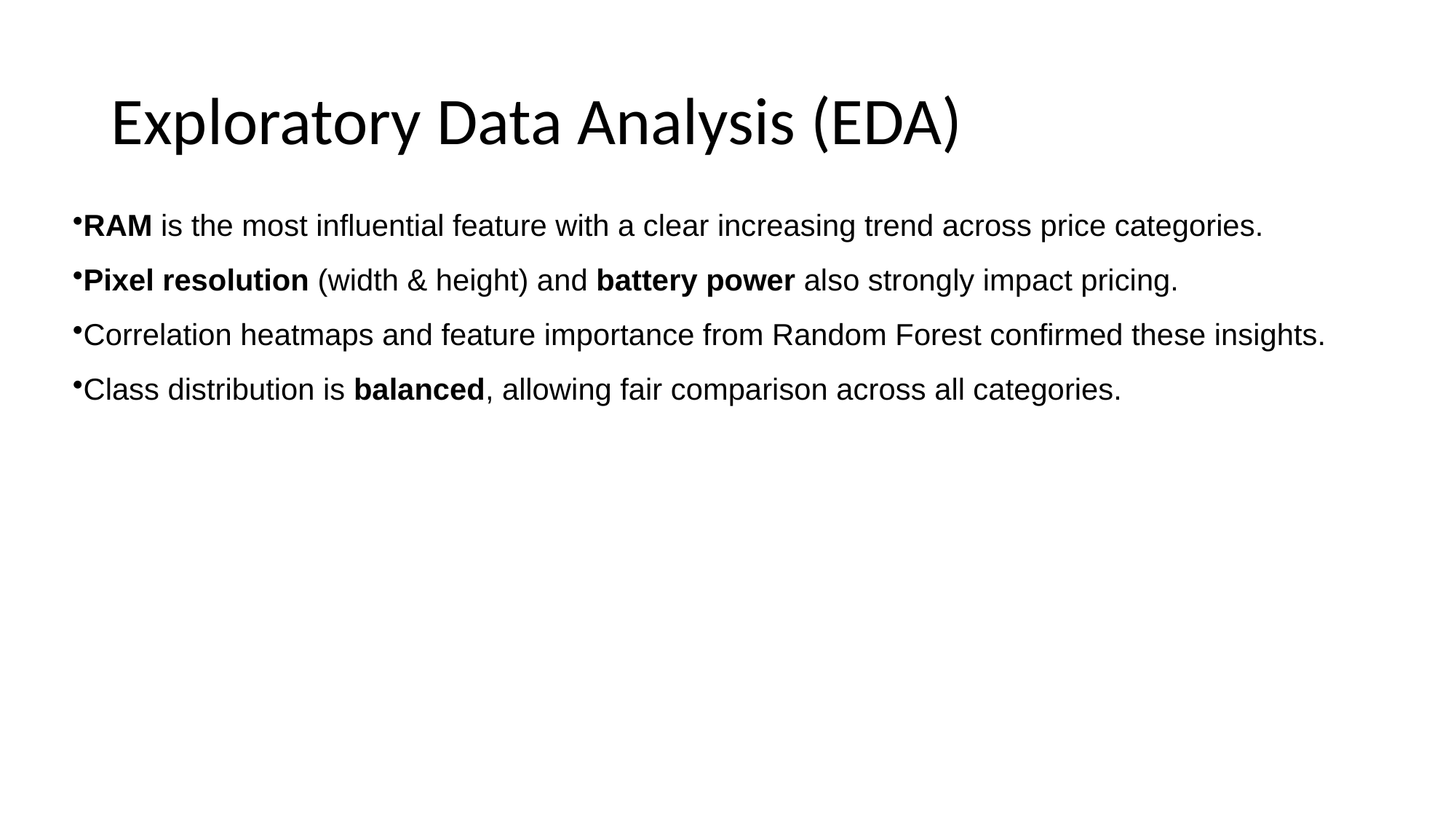

# Exploratory Data Analysis (EDA)
RAM is the most influential feature with a clear increasing trend across price categories.
Pixel resolution (width & height) and battery power also strongly impact pricing.
Correlation heatmaps and feature importance from Random Forest confirmed these insights.
Class distribution is balanced, allowing fair comparison across all categories.